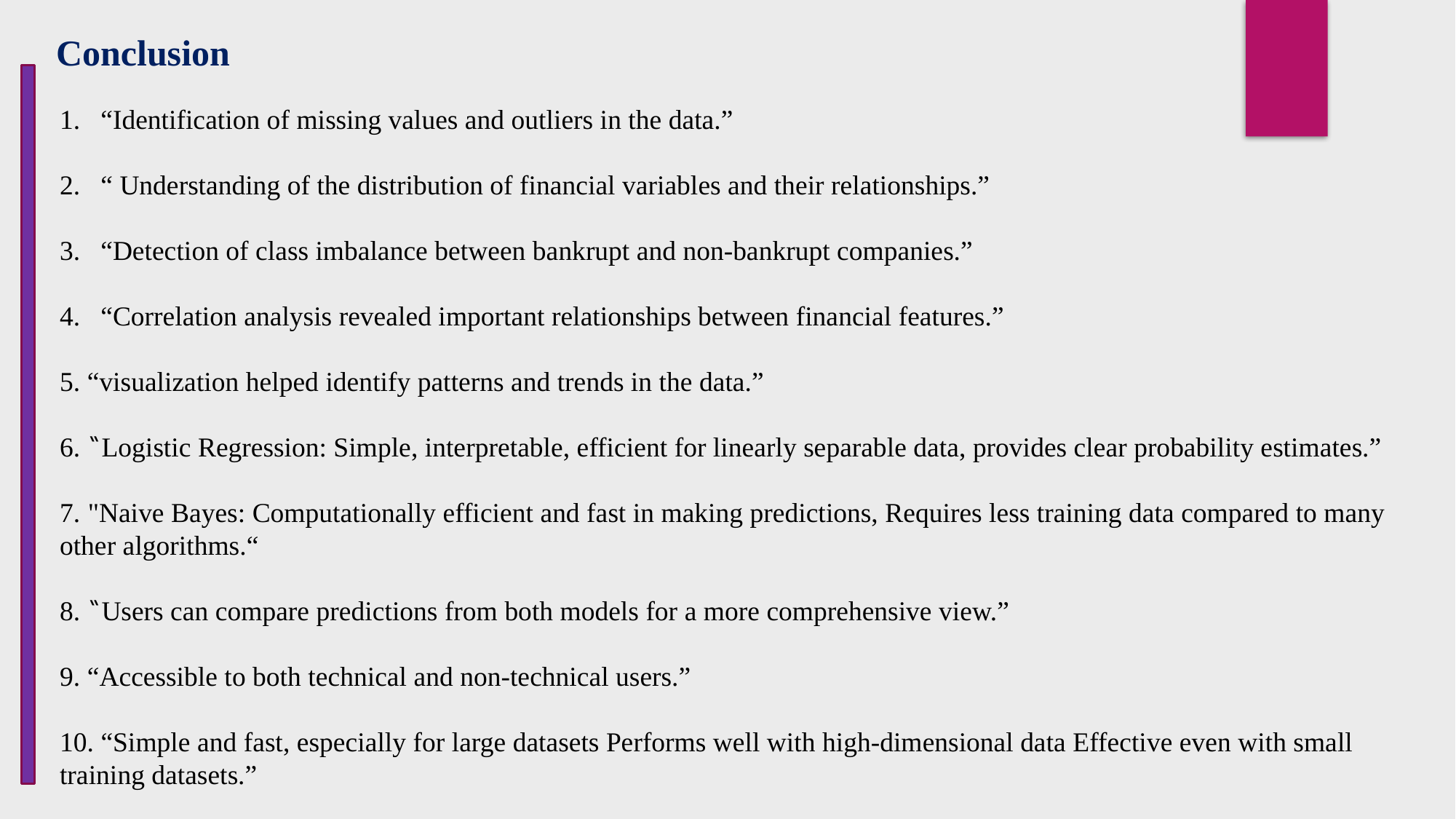

Conclusion
“Identification of missing values and outliers in the data.”

“ Understanding of the distribution of financial variables and their relationships.”

“Detection of class imbalance between bankrupt and non-bankrupt companies.”

“Correlation analysis revealed important relationships between financial features.”

5. “visualization helped identify patterns and trends in the data.”

6. “Logistic Regression: Simple, interpretable, efficient for linearly separable data, provides clear probability estimates.”

7. "Naive Bayes: Computationally efficient and fast in making predictions, Requires less training data compared to many other algorithms.“

8. “Users can compare predictions from both models for a more comprehensive view.”

9. “Accessible to both technical and non-technical users.”

10. “Simple and fast, especially for large datasets Performs well with high-dimensional data Effective even with small training datasets.”